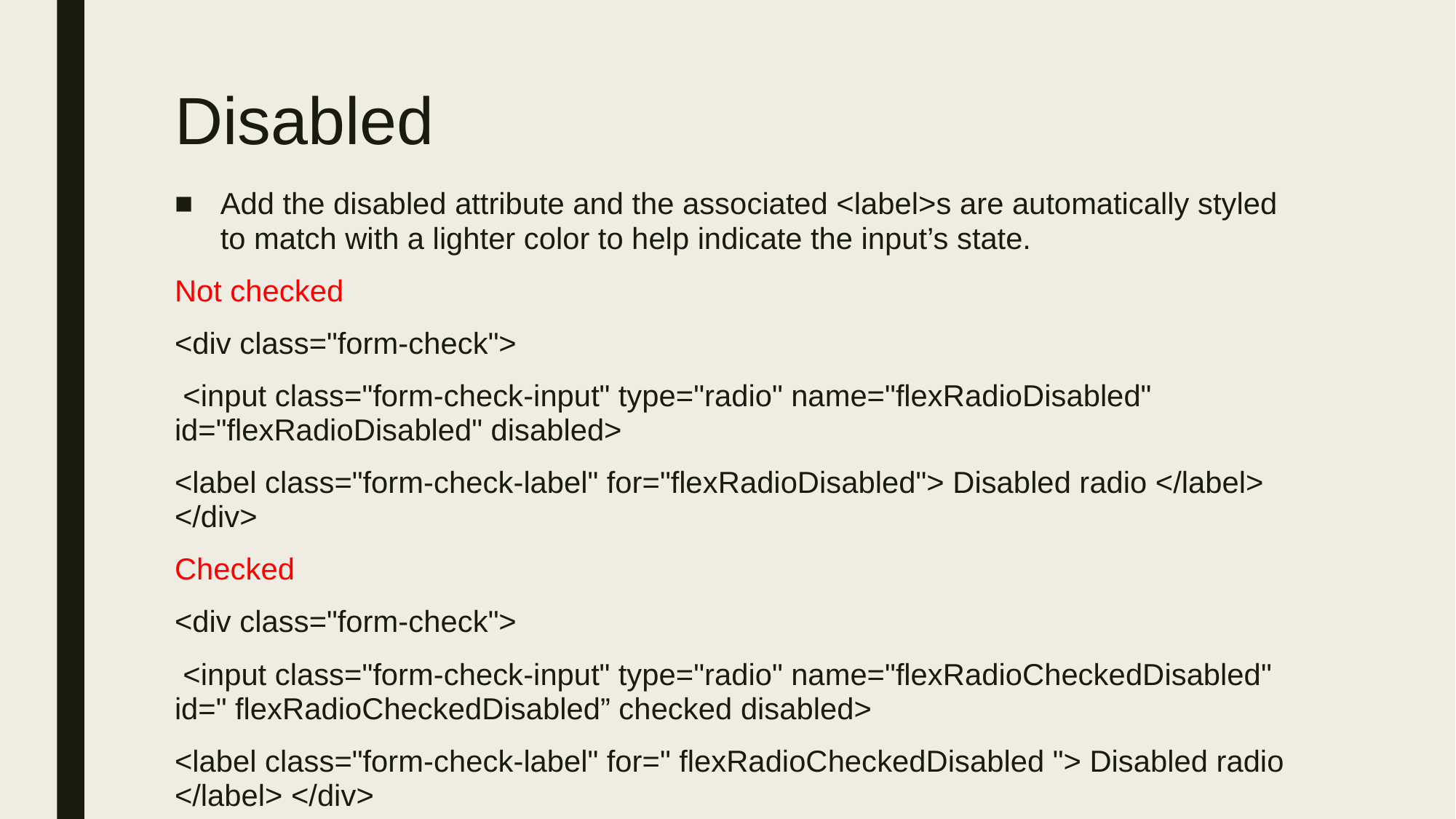

# Disabled
Add the disabled attribute and the associated <label>s are automatically styled to match with a lighter color to help indicate the input’s state.
Not checked
<div class="form-check">
 <input class="form-check-input" type="radio" name="flexRadioDisabled" id="flexRadioDisabled" disabled>
<label class="form-check-label" for="flexRadioDisabled"> Disabled radio </label> </div>
Checked
<div class="form-check">
 <input class="form-check-input" type="radio" name="flexRadioCheckedDisabled" id=" flexRadioCheckedDisabled” checked disabled>
<label class="form-check-label" for=" flexRadioCheckedDisabled "> Disabled radio </label> </div>